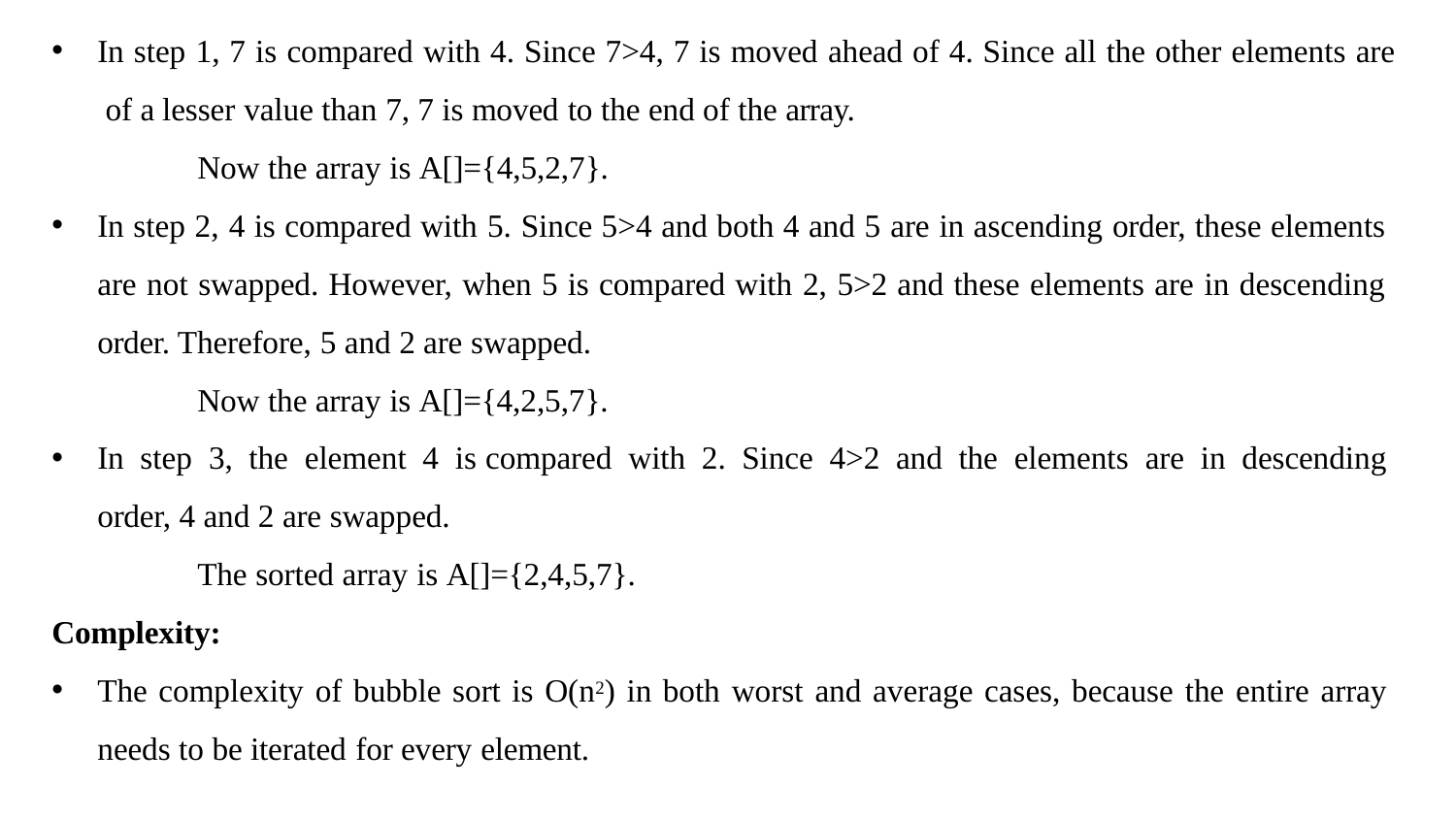

In step 1, 7 is compared with 4. Since 7>4, 7 is moved ahead of 4. Since all the other elements are  of a lesser value than 7, 7 is moved to the end of the array.
Now the array is A[]={4,5,2,7}.
In step 2, 4 is compared with 5. Since 5>4 and both 4 and 5 are in ascending order, these elements  are not swapped. However, when 5 is compared with 2, 5>2 and these elements are in descending  order. Therefore, 5 and 2 are swapped.
Now the array is A[]={4,2,5,7}.
In step 3, the element 4  is compared with 2. Since 4>2 and the elements are in  descending  order, 4 and 2 are swapped.
The sorted array is A[]={2,4,5,7}.
Complexity:
The complexity of bubble sort is O(n2) in both worst and average cases, because the entire array
needs to be iterated for every element.